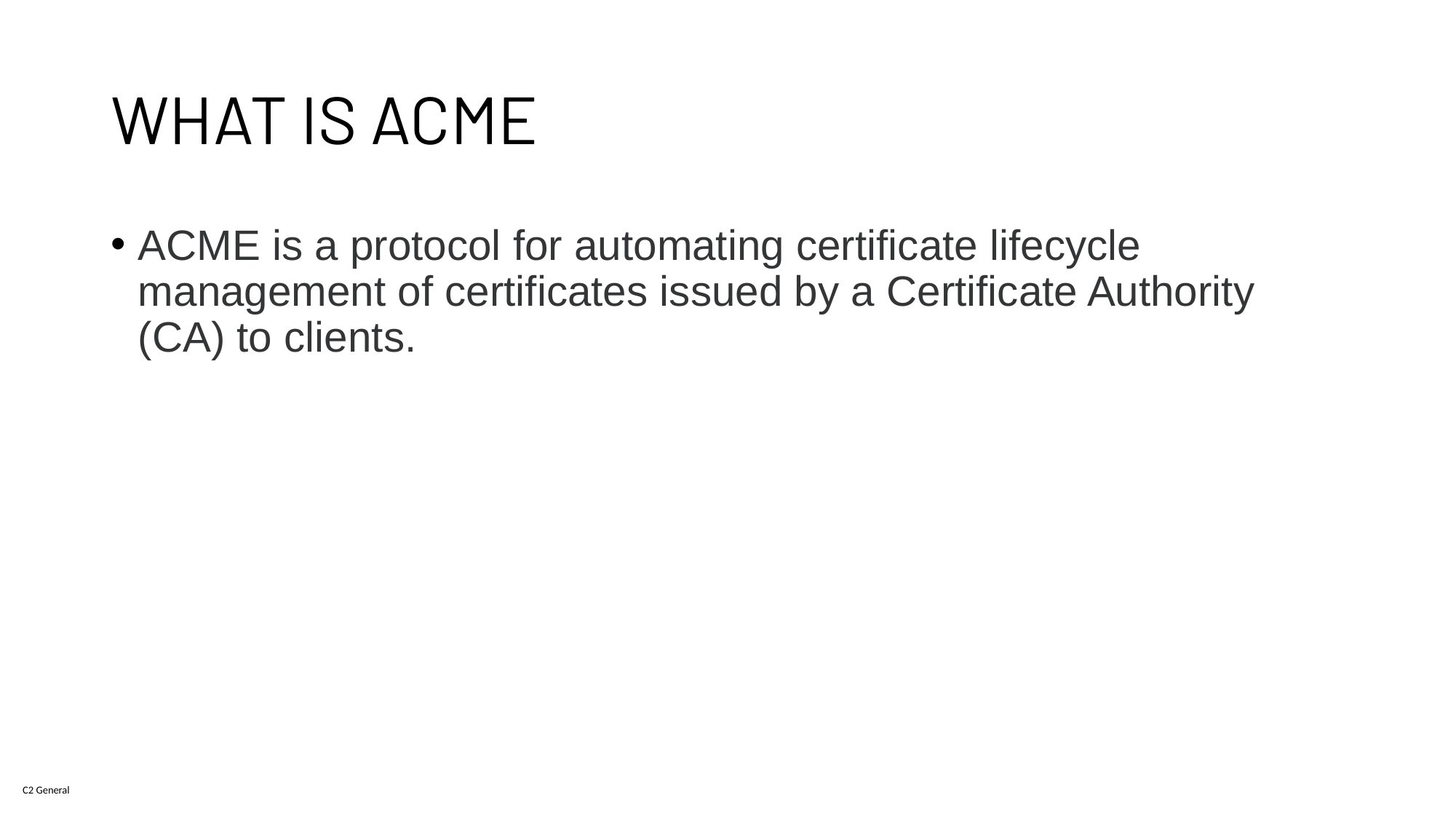

# WHAT IS ACME
ACME is a protocol for automating certificate lifecycle management of certificates issued by a Certificate Authority (CA) to clients.